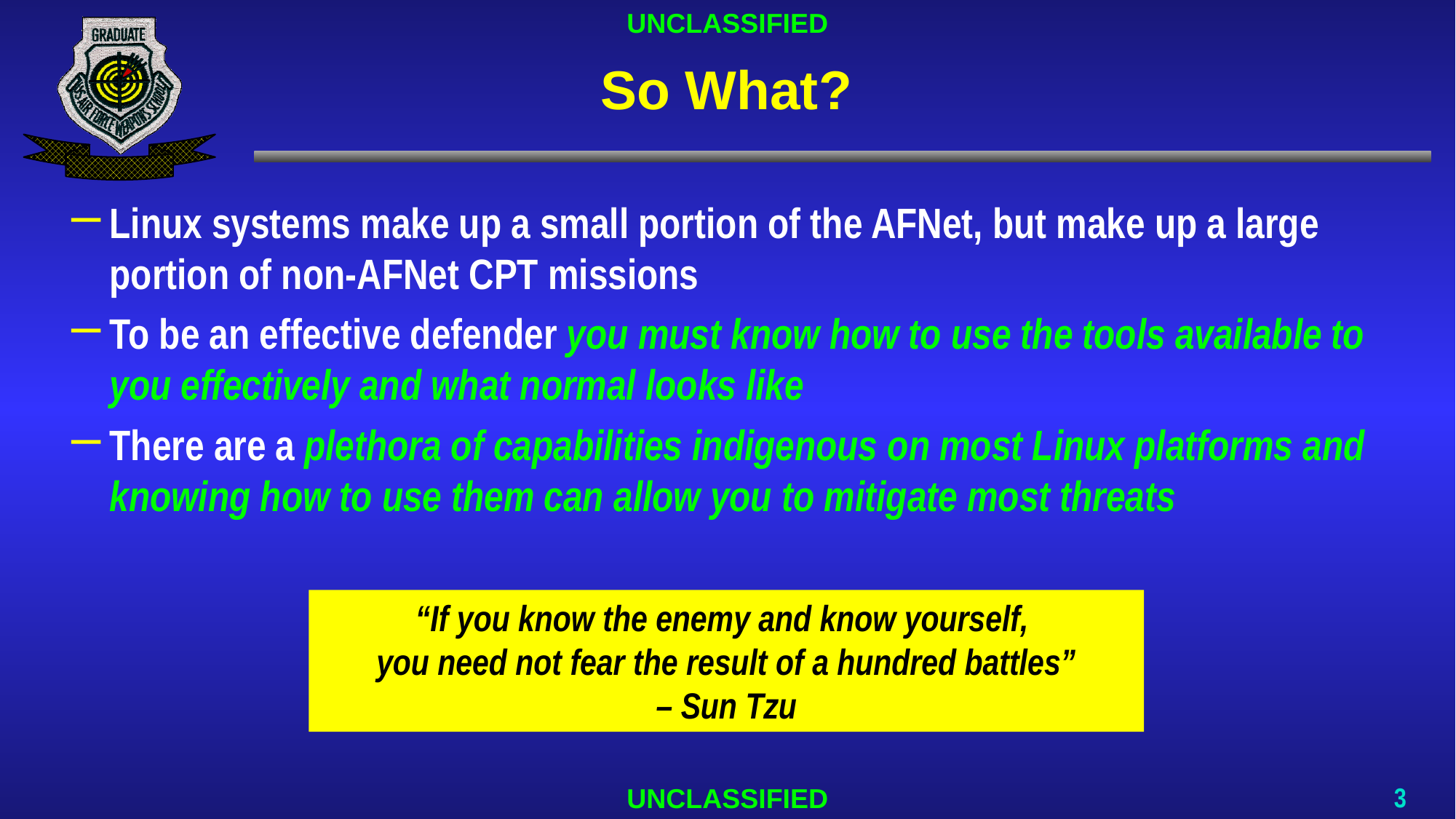

# So What?
Linux systems make up a small portion of the AFNet, but make up a large portion of non-AFNet CPT missions
To be an effective defender you must know how to use the tools available to you effectively and what normal looks like
There are a plethora of capabilities indigenous on most Linux platforms and knowing how to use them can allow you to mitigate most threats
“If you know the enemy and know yourself,
you need not fear the result of a hundred battles”
– Sun Tzu